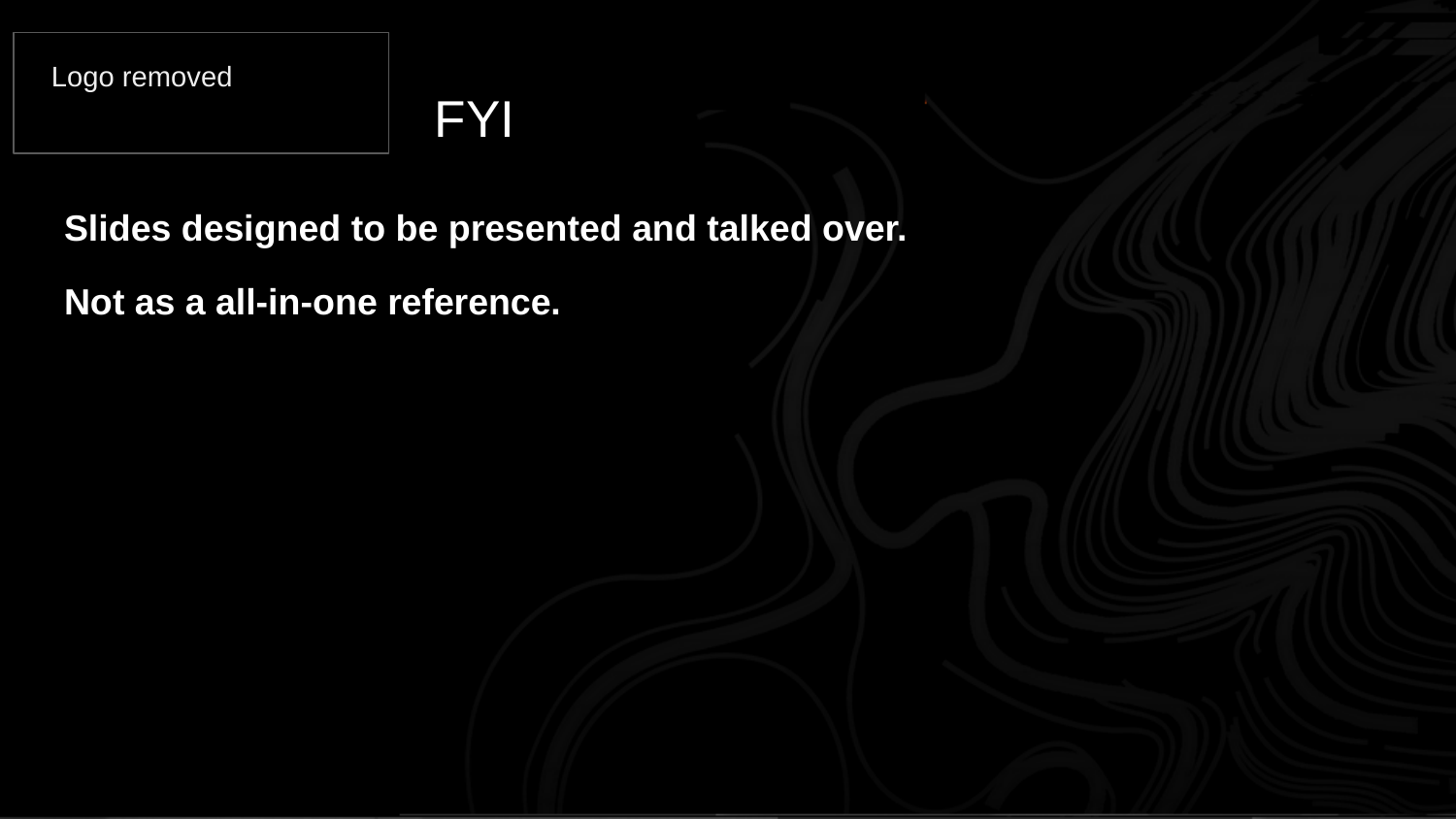

Logo removed

# FYI
Slides designed to be presented and talked over.
Not as a all-in-one reference.